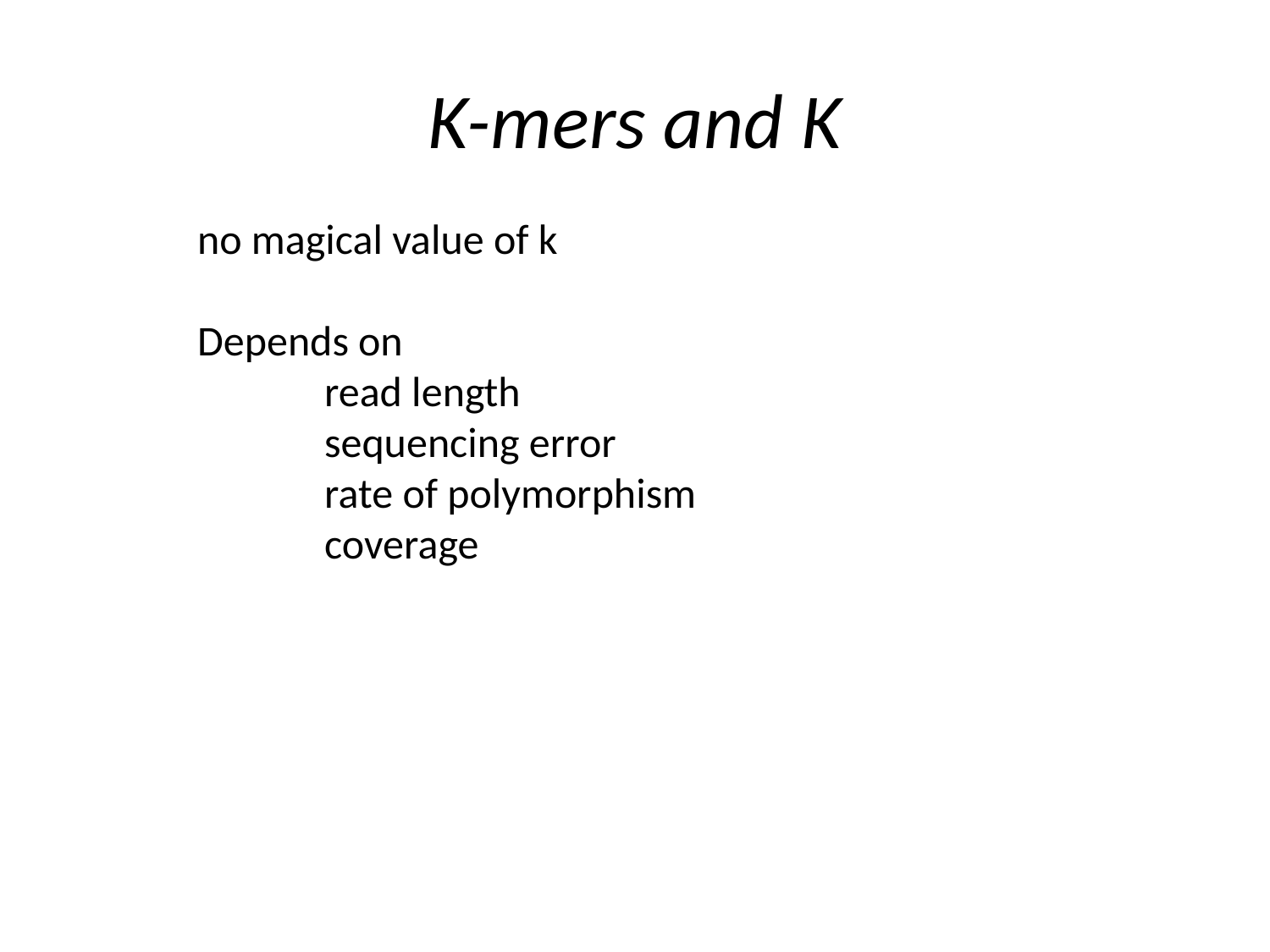

# K-mers and K
no magical value of k

Depends on
	read length
	sequencing error
	rate of polymorphism
	coverage